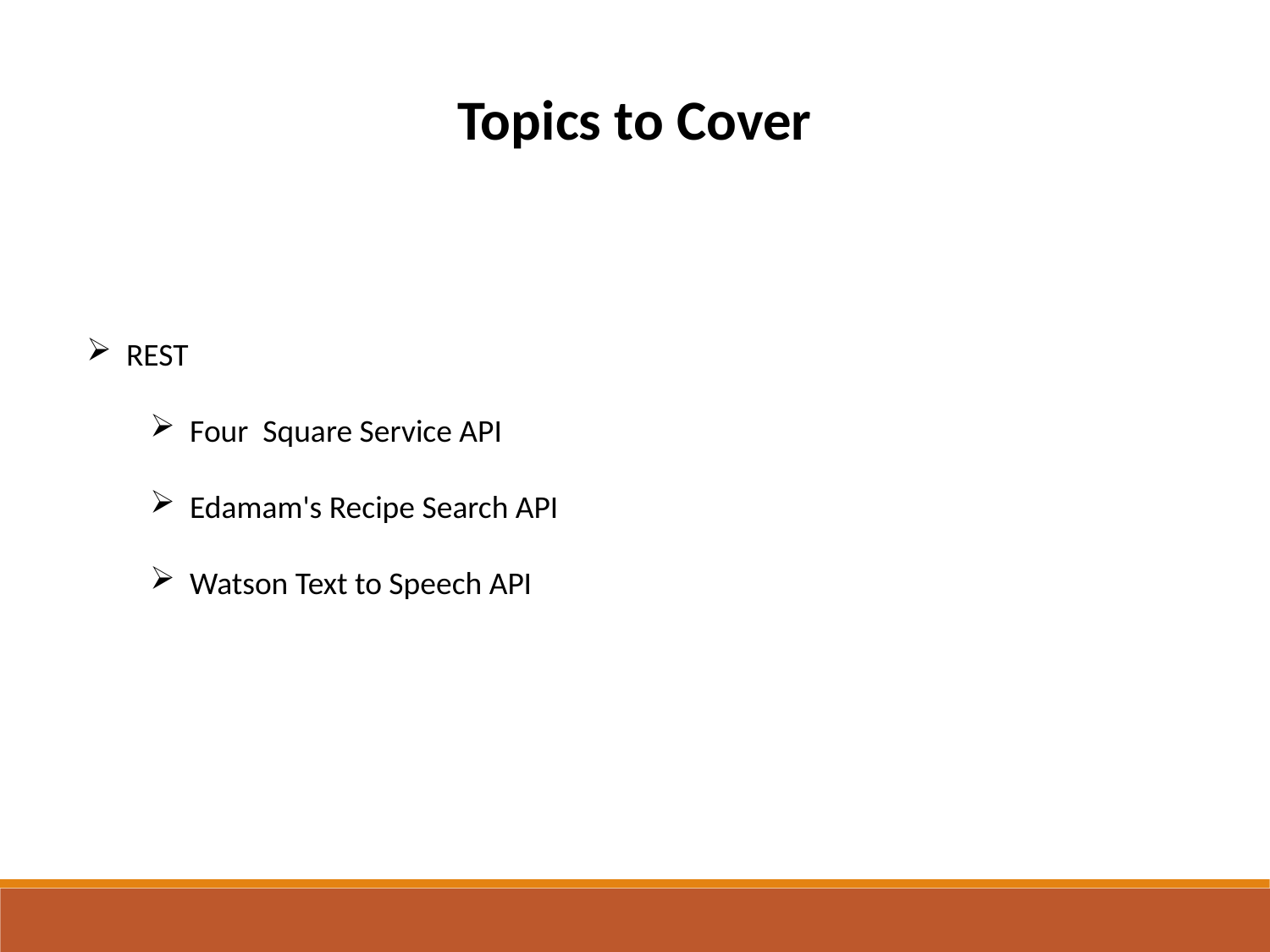

Topics to Cover

REST

Four  Square Service API

Edamam's Recipe Search API

Watson Text to Speech API